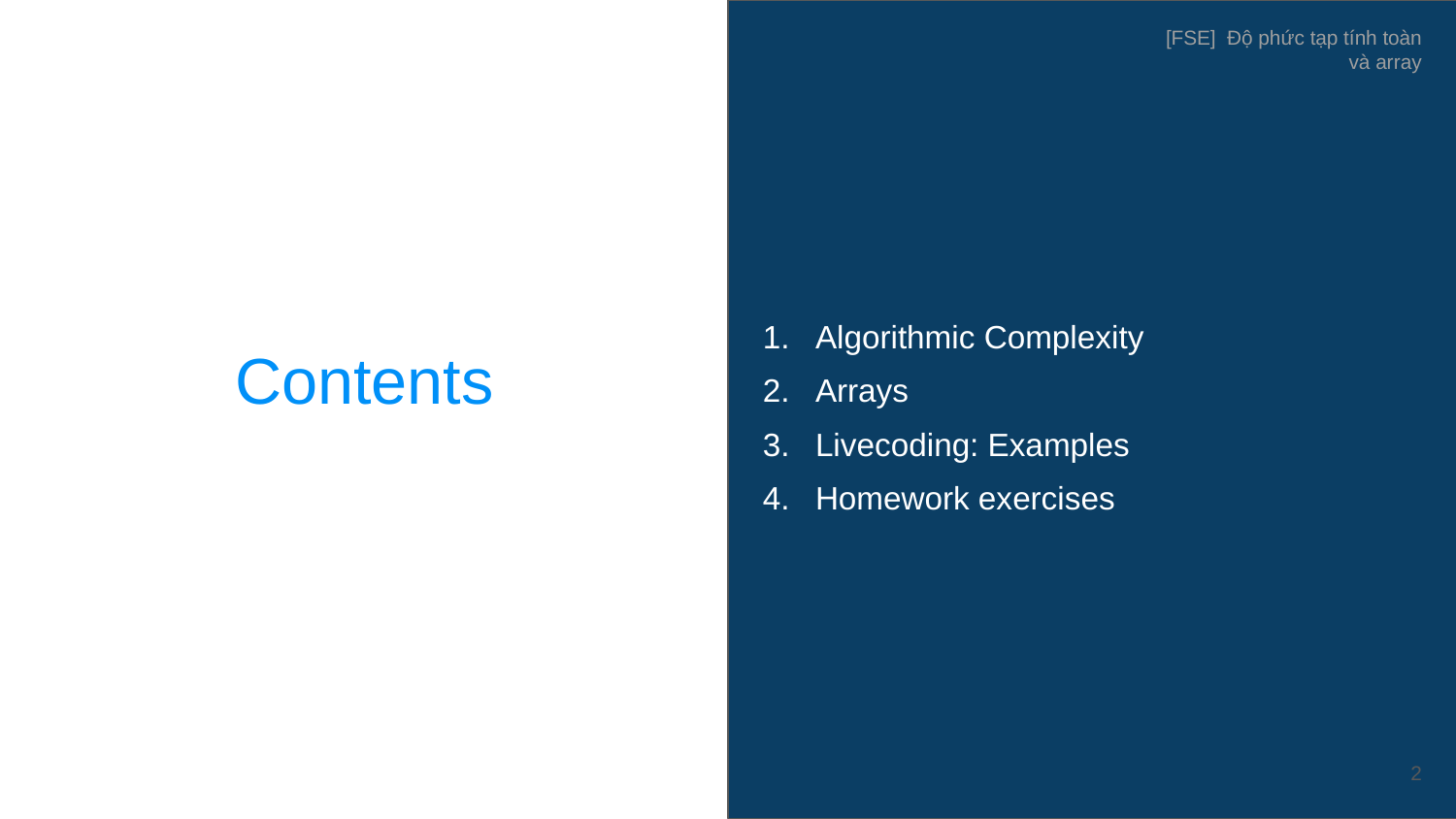

[FSE]  Độ phức tạp tính toàn và array
Algorithmic Complexity
Arrays
Livecoding: Examples
Homework exercises
# Contents

2